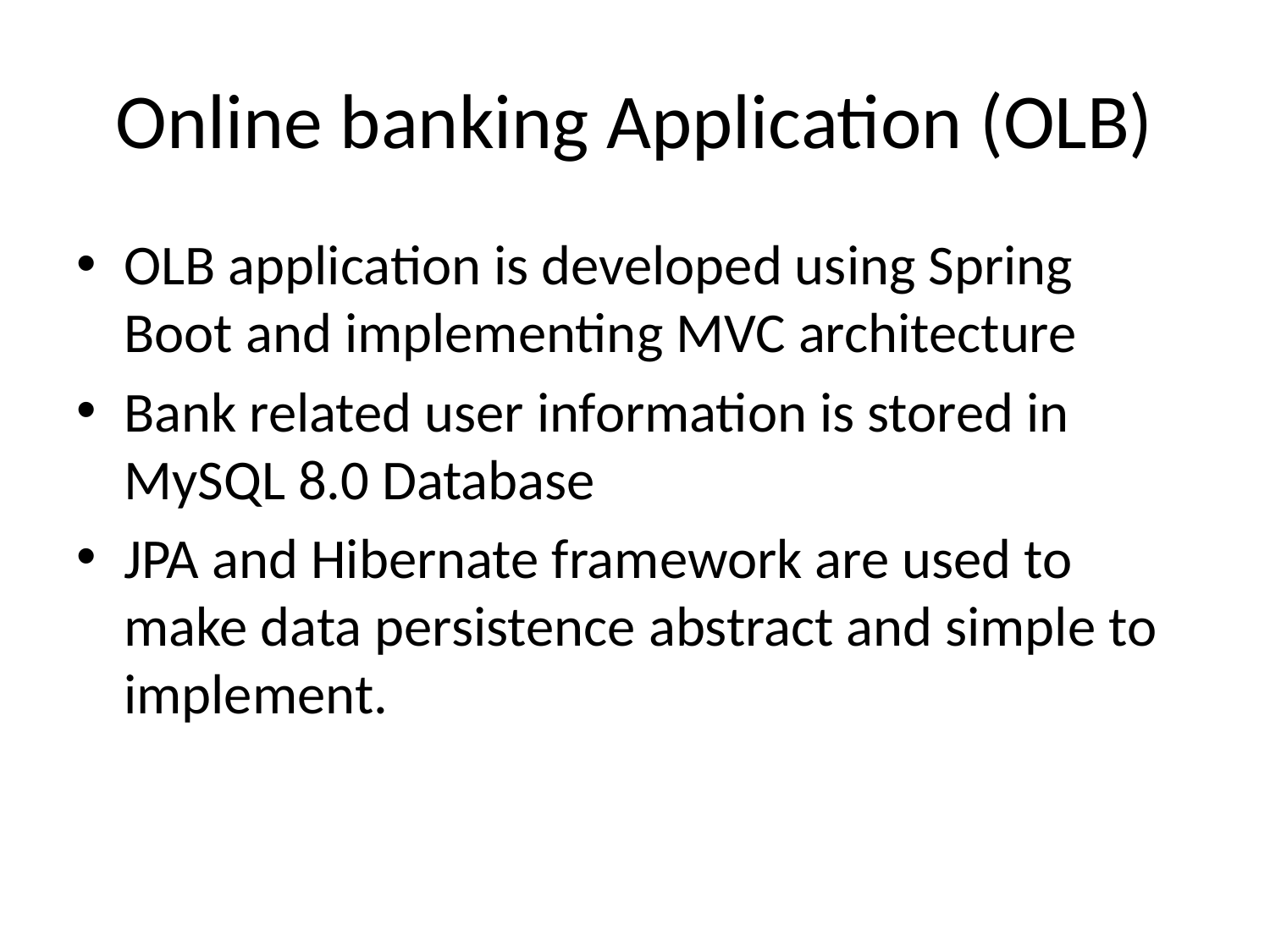

# Online banking Application (OLB)
OLB application is developed using Spring Boot and implementing MVC architecture
Bank related user information is stored in MySQL 8.0 Database
JPA and Hibernate framework are used to make data persistence abstract and simple to implement.